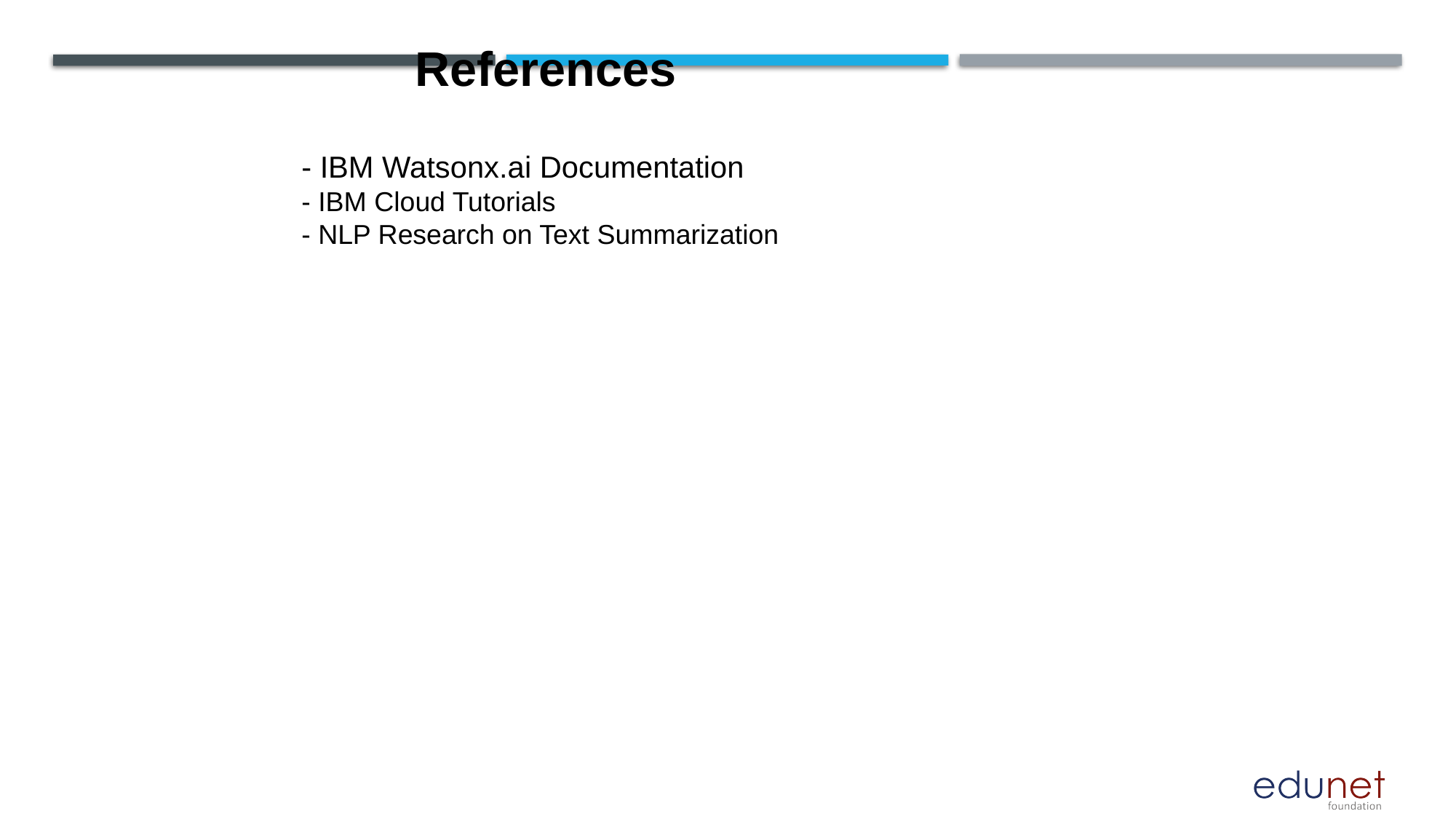

References
- IBM Watsonx.ai Documentation
- IBM Cloud Tutorials
- NLP Research on Text Summarization